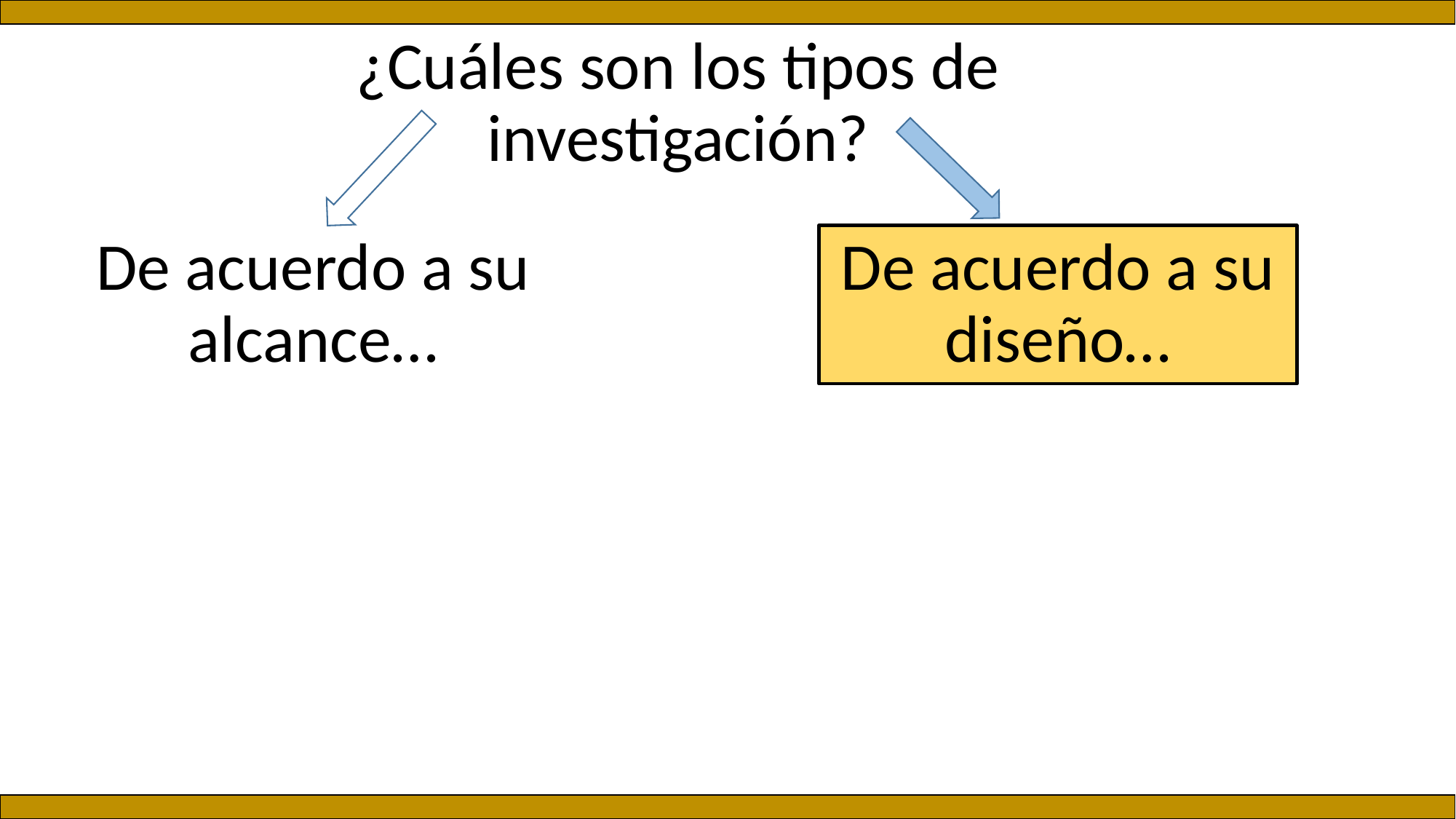

# ¿Cuáles son los tipos de investigación?

De acuerdo a su diseño…
De acuerdo a su alcance…